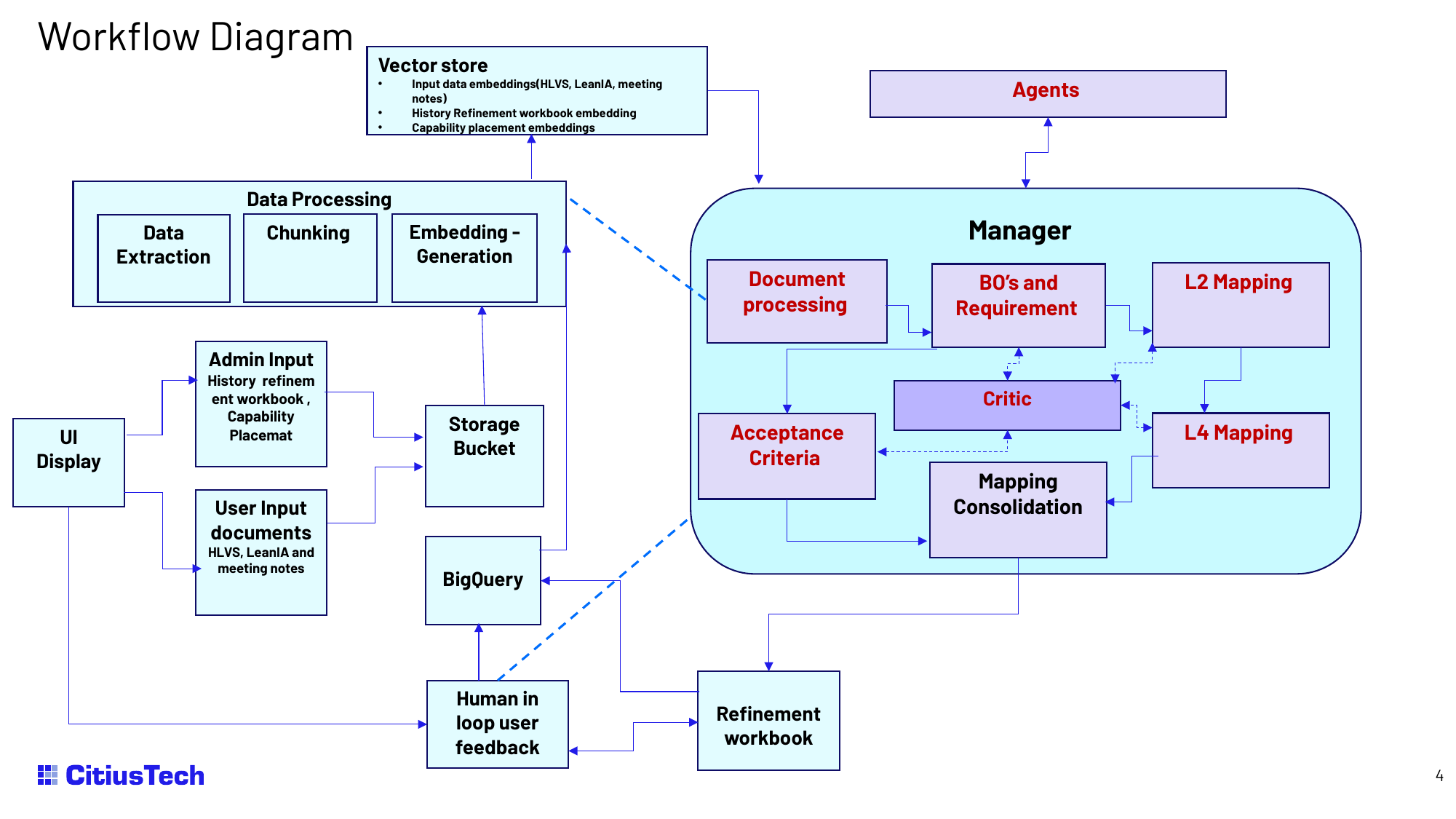

# Workflow Diagram
Vector store
Input data embeddings(HLVS, LeanIA, meeting notes)
History Refinement workbook embedding
Capability placement embeddings

Agents

Data Processing
                                                              Manager
Document processing

Embedding -Generation
Chunking
Data Extraction
L2 Mapping

BO’s and Requirement

Admin Input
History  refinement workbook , Capability Placemat
Critic
Storage Bucket

L4 Mapping

Acceptance Criteria
UI
Display
Mapping Consolidation

User Input documents
HLVS, LeanIA and meeting notes

BigQuery

Refinement workbook
Human in loop user feedback